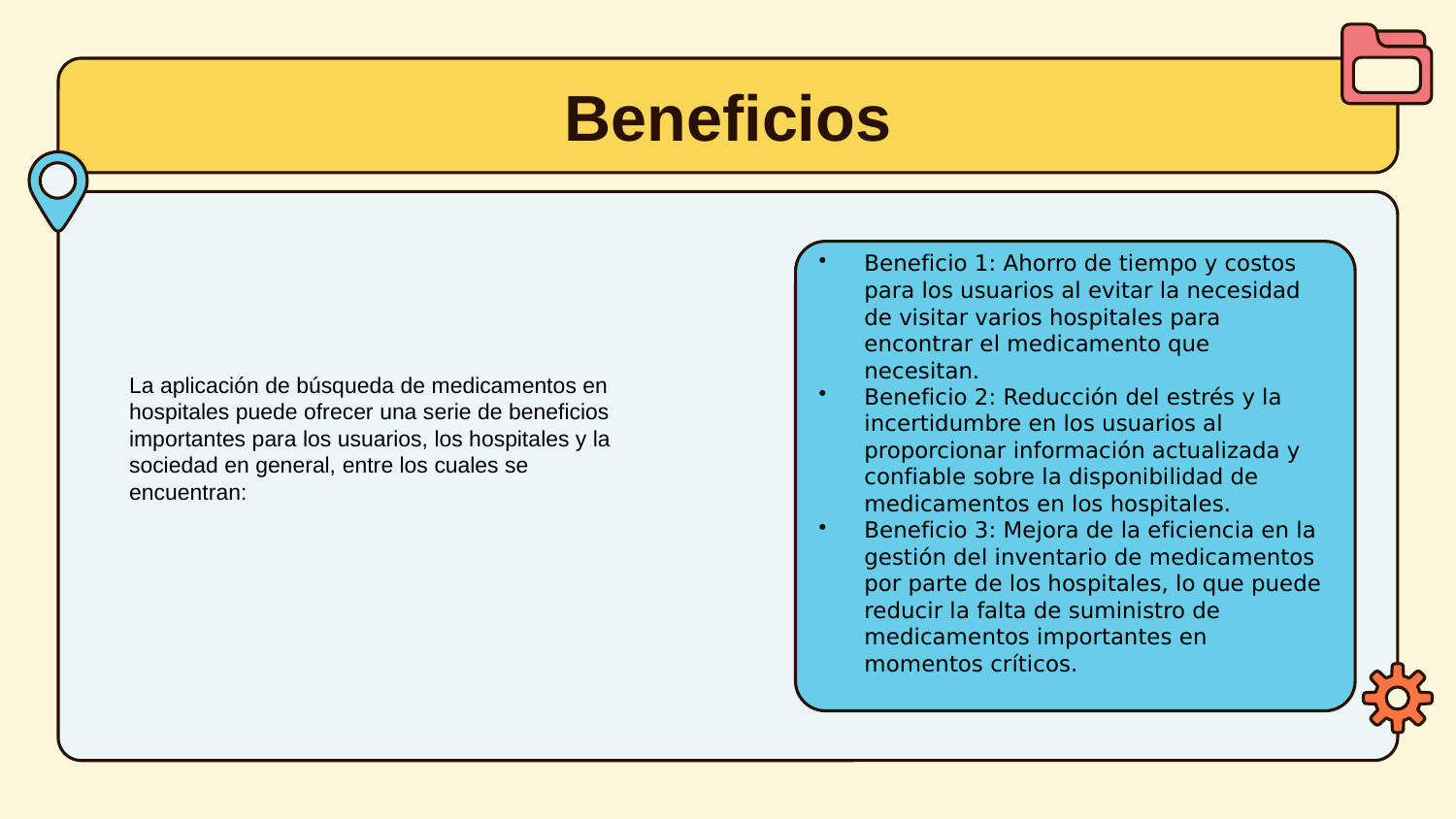

# Beneficios

Beneficio 1: Ahorro de tiempo y costos para los usuarios al evitar la necesidad de visitar varios hospitales para encontrar el medicamento que necesitan.
Beneficio 2: Reducción del estrés y la incertidumbre en los usuarios al proporcionar información actualizada y confiable sobre la disponibilidad de medicamentos en los hospitales.
Beneficio 3: Mejora de la eficiencia en la gestión del inventario de medicamentos por parte de los hospitales, lo que puede reducir la falta de suministro de medicamentos importantes en momentos críticos.

La aplicación de búsqueda de medicamentos en hospitales puede ofrecer una serie de beneficios importantes para los usuarios, los hospitales y la sociedad en general, entre los cuales se encuentran: